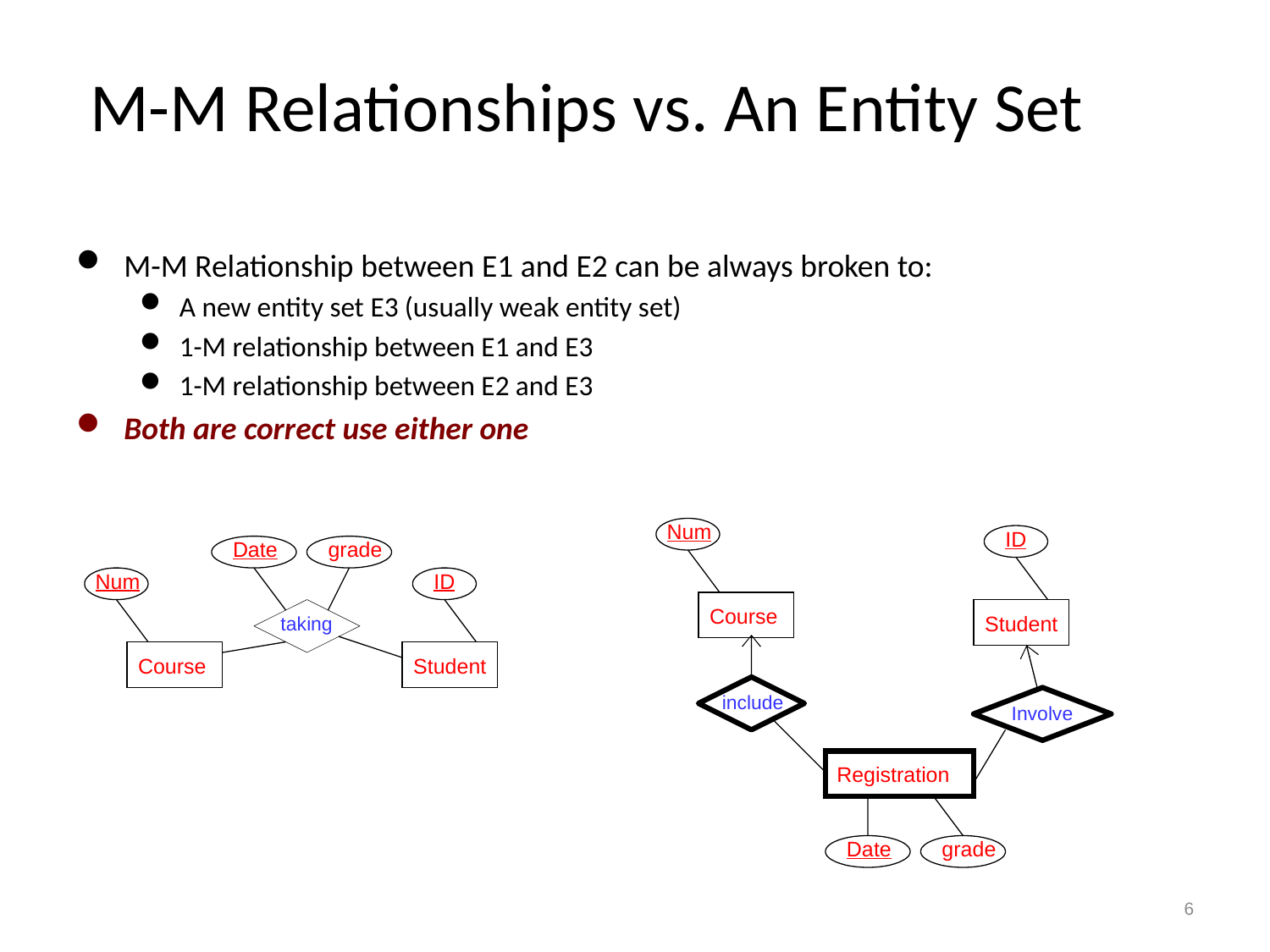

# M-M Relationships vs. An Entity Set
M-M Relationship between E1 and E2 can be always broken to:
A new entity set E3 (usually weak entity set)
1-M relationship between E1 and E3
1-M relationship between E2 and E3
Both are correct use either one

Num

ID

Course
Student

include

Involve

Registration

Date

grade

Date

grade

Num

ID

taking

Course
Student
6